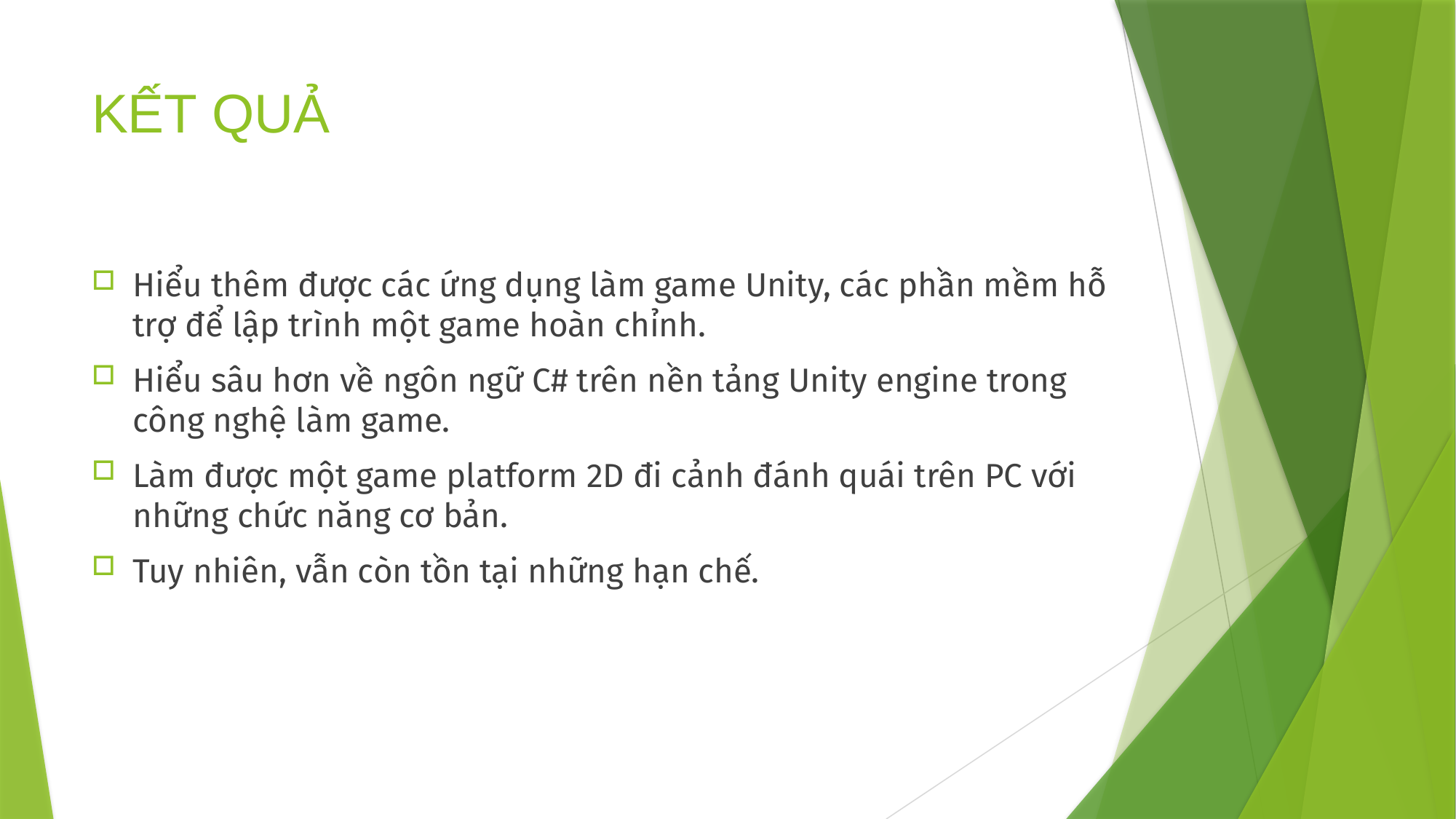

# KẾT QUẢ
Hiểu thêm được các ứng dụng làm game Unity, các phần mềm hỗ trợ để lập trình một game hoàn chỉnh.
Hiểu sâu hơn về ngôn ngữ C# trên nền tảng Unity engine trong công nghệ làm game.
Làm được một game platform 2D đi cảnh đánh quái trên PC với những chức năng cơ bản.
Tuy nhiên, vẫn còn tồn tại những hạn chế.